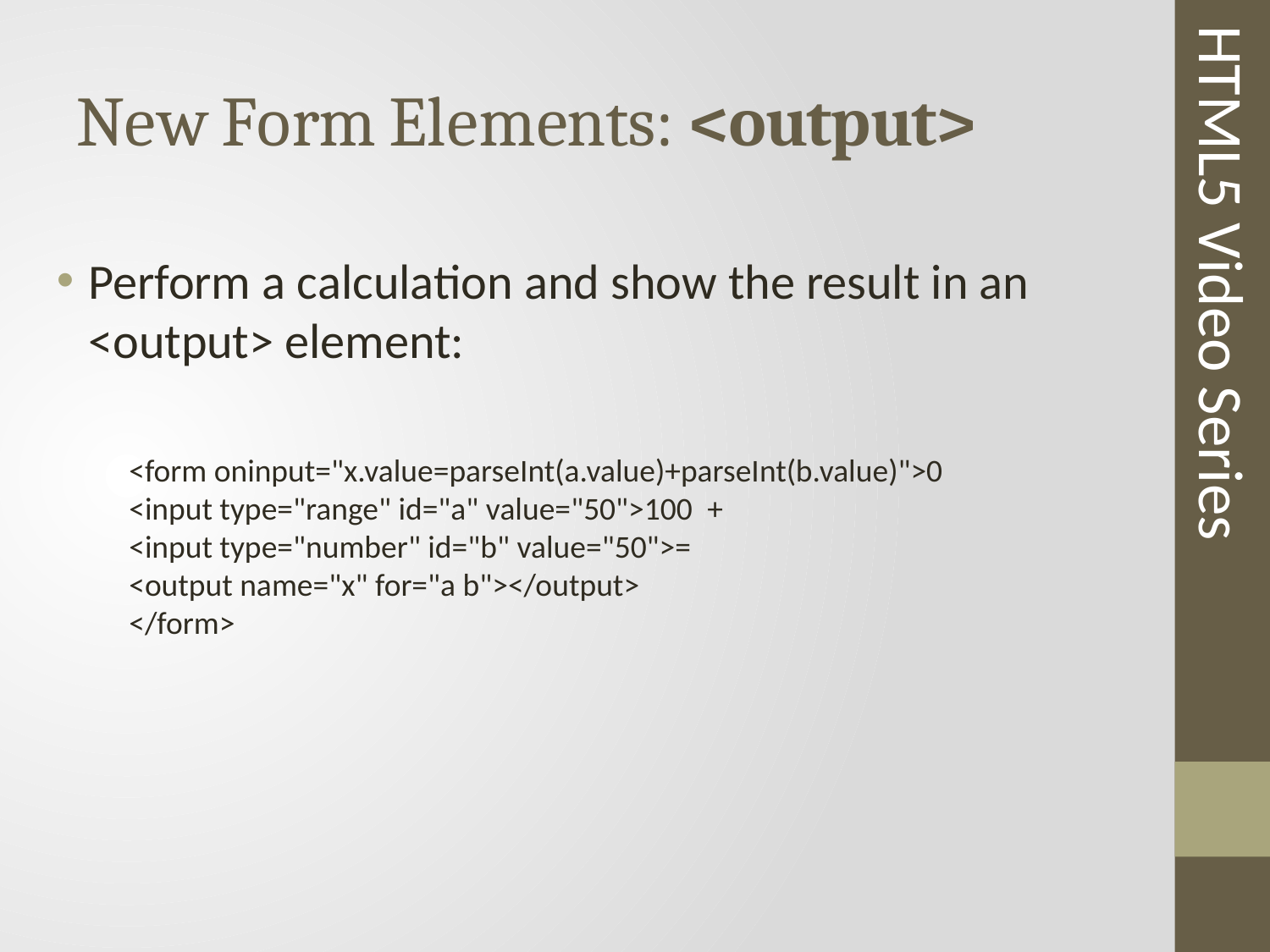

# New Form Elements: <output>
HTML5 Video Series
Perform a calculation and show the result in an <output> element:
<form oninput="x.value=parseInt(a.value)+parseInt(b.value)">0
<input type="range" id="a" value="50">100  +
<input type="number" id="b" value="50">=
<output name="x" for="a b"></output>
</form>